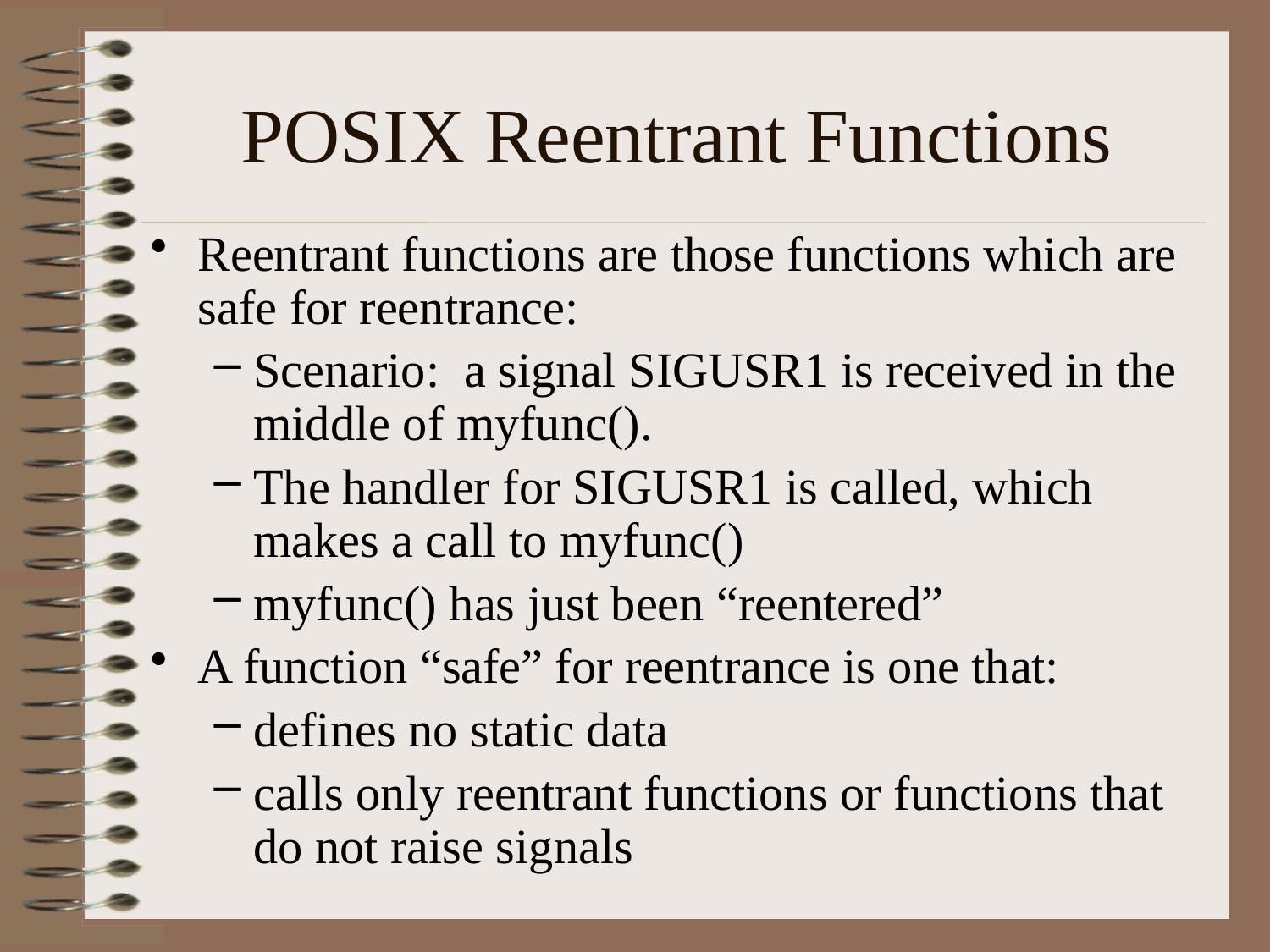

# POSIX Reentrant Functions
Reentrant functions are those functions which are safe for reentrance:
Scenario:  a signal SIGUSR1 is received in the middle of myfunc().
The handler for SIGUSR1 is called, which makes a call to myfunc()
myfunc() has just been “reentered”
A function “safe” for reentrance is one that:
defines no static data
calls only reentrant functions or functions that do not raise signals